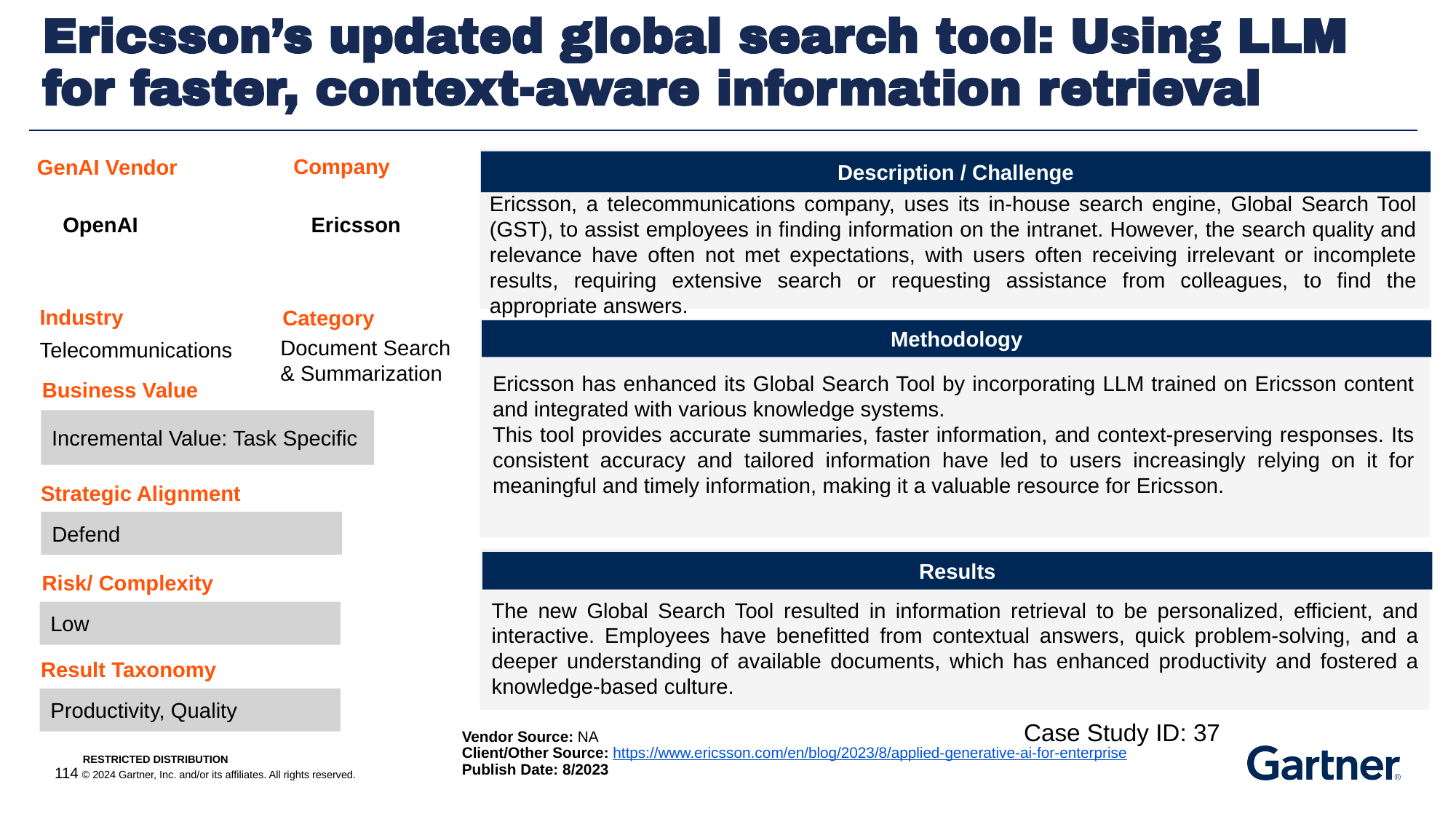

Ericsson’s updated global search tool: Using LLM for faster, context-aware information retrieval
Company
GenAI Vendor

Description / Challenge
Ericsson, a telecommunications company, uses its in-house search engine, Global Search Tool (GST), to assist employees in finding information on the intranet. However, the search quality and relevance have often not met expectations, with users often receiving irrelevant or incomplete results, requiring extensive search or requesting assistance from colleagues, to find the appropriate answers.
Ericsson
OpenAI
Industry
Category

Methodology
Document Search & Summarization
Telecommunications
Ericsson has enhanced its Global Search Tool by incorporating LLM trained on Ericsson content and integrated with various knowledge systems.
This tool provides accurate summaries, faster information, and context-preserving responses. Its consistent accuracy and tailored information have led to users increasingly relying on it for meaningful and timely information, making it a valuable resource for Ericsson.
Business Value
Incremental Value: Task Specific
Strategic Alignment
Defend

Results
Risk/ Complexity
The new Global Search Tool resulted in information retrieval to be personalized, efficient, and interactive. Employees have benefitted from contextual answers, quick problem-solving, and a deeper understanding of available documents, which has enhanced productivity and fostered a knowledge-based culture.
Low
Result Taxonomy
Productivity, Quality
Case Study ID: 37
Vendor Source: NA
Client/Other Source: https://www.ericsson.com/en/blog/2023/8/applied-generative-ai-for-enterprise
Publish Date: 8/2023